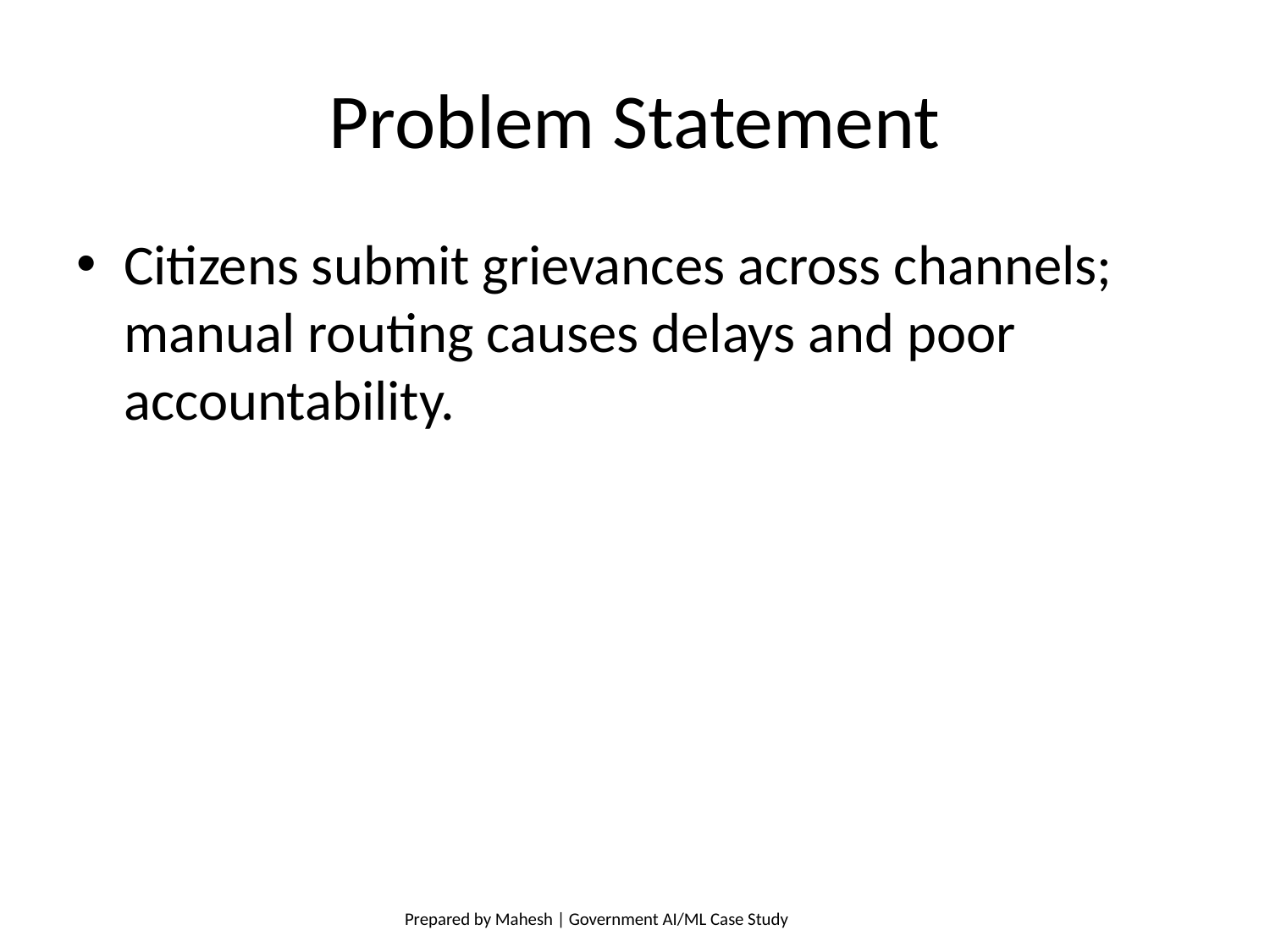

# Problem Statement
Citizens submit grievances across channels; manual routing causes delays and poor accountability.
Prepared by Mahesh | Government AI/ML Case Study